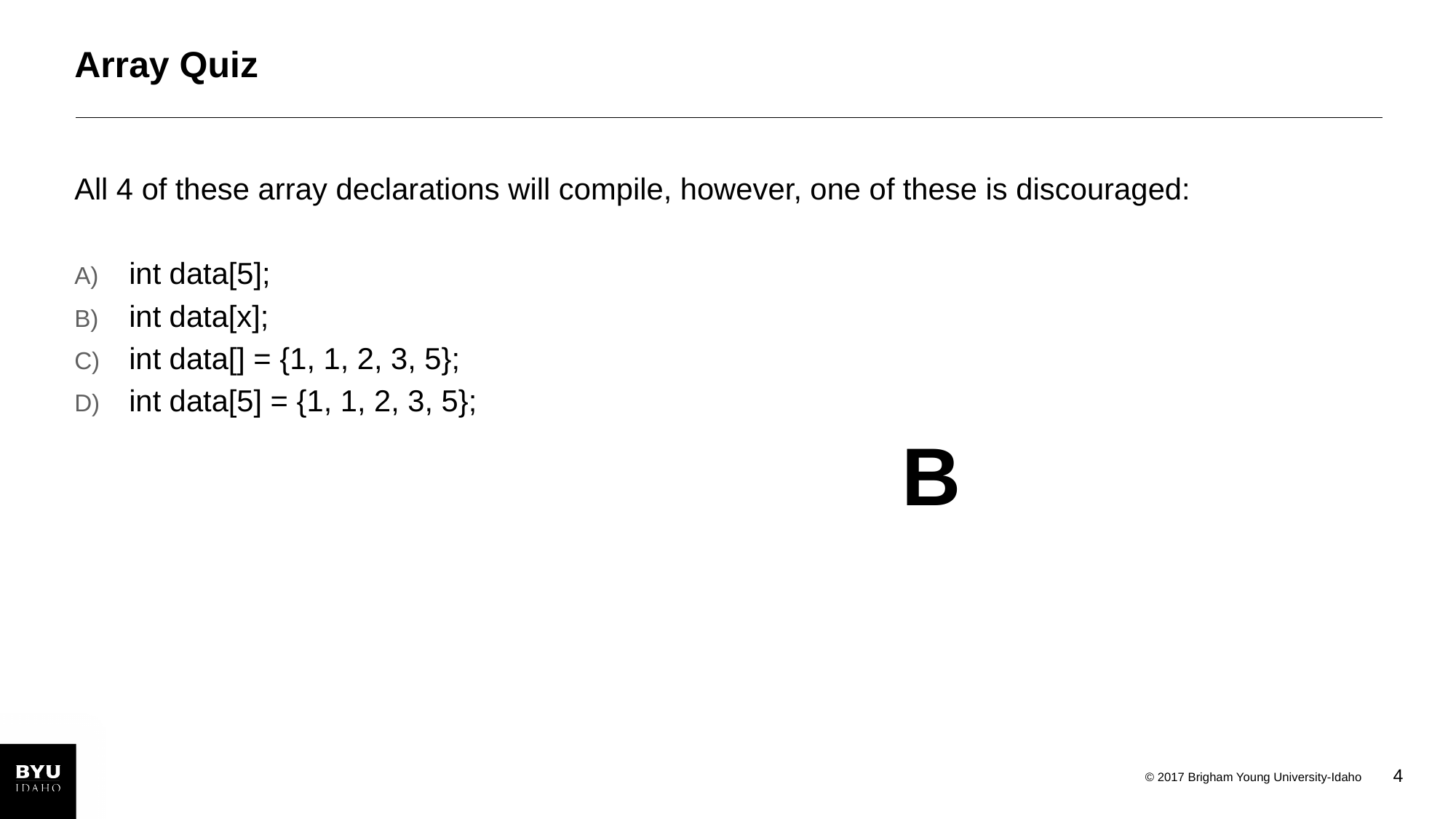

# Array Quiz
All 4 of these array declarations will compile, however, one of these is discouraged:

int data[5];
int data[x];
int data[] = {1, 1, 2, 3, 5};
int data[5] = {1, 1, 2, 3, 5};
B